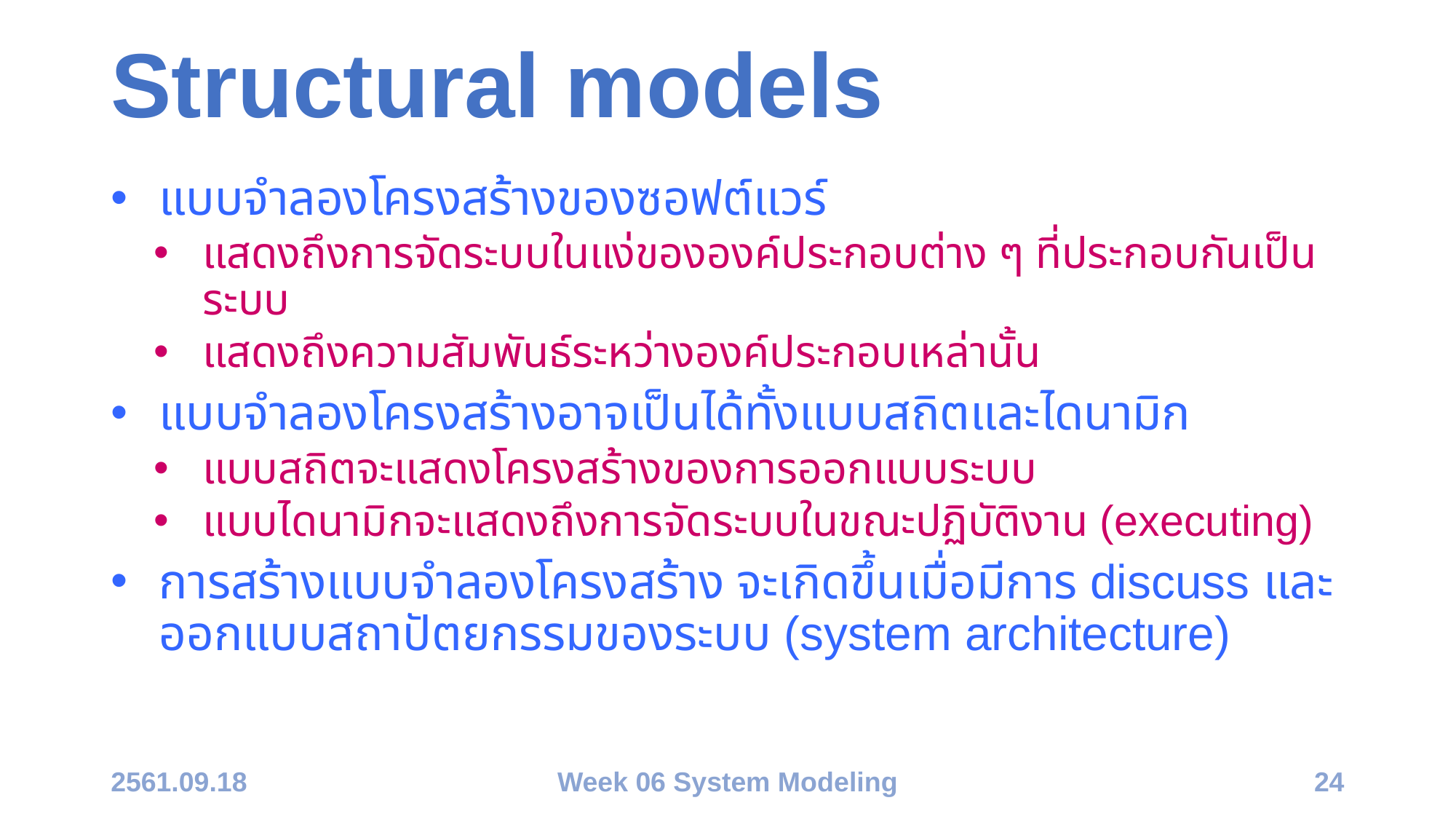

# Structural models
แบบจำลองโครงสร้างของซอฟต์แวร์
แสดงถึงการจัดระบบในแง่ขององค์ประกอบต่าง ๆ ที่ประกอบกันเป็นระบบ
แสดงถึงความสัมพันธ์ระหว่างองค์ประกอบเหล่านั้น
แบบจำลองโครงสร้างอาจเป็นได้ทั้งแบบสถิตและไดนามิก
แบบสถิตจะแสดงโครงสร้างของการออกแบบระบบ
แบบไดนามิกจะแสดงถึงการจัดระบบในขณะปฏิบัติงาน (executing)
การสร้างแบบจำลองโครงสร้าง จะเกิดขึ้นเมื่อมีการ discuss และออกแบบสถาปัตยกรรมของระบบ (system architecture)
2561.09.18
Week 06 System Modeling
24